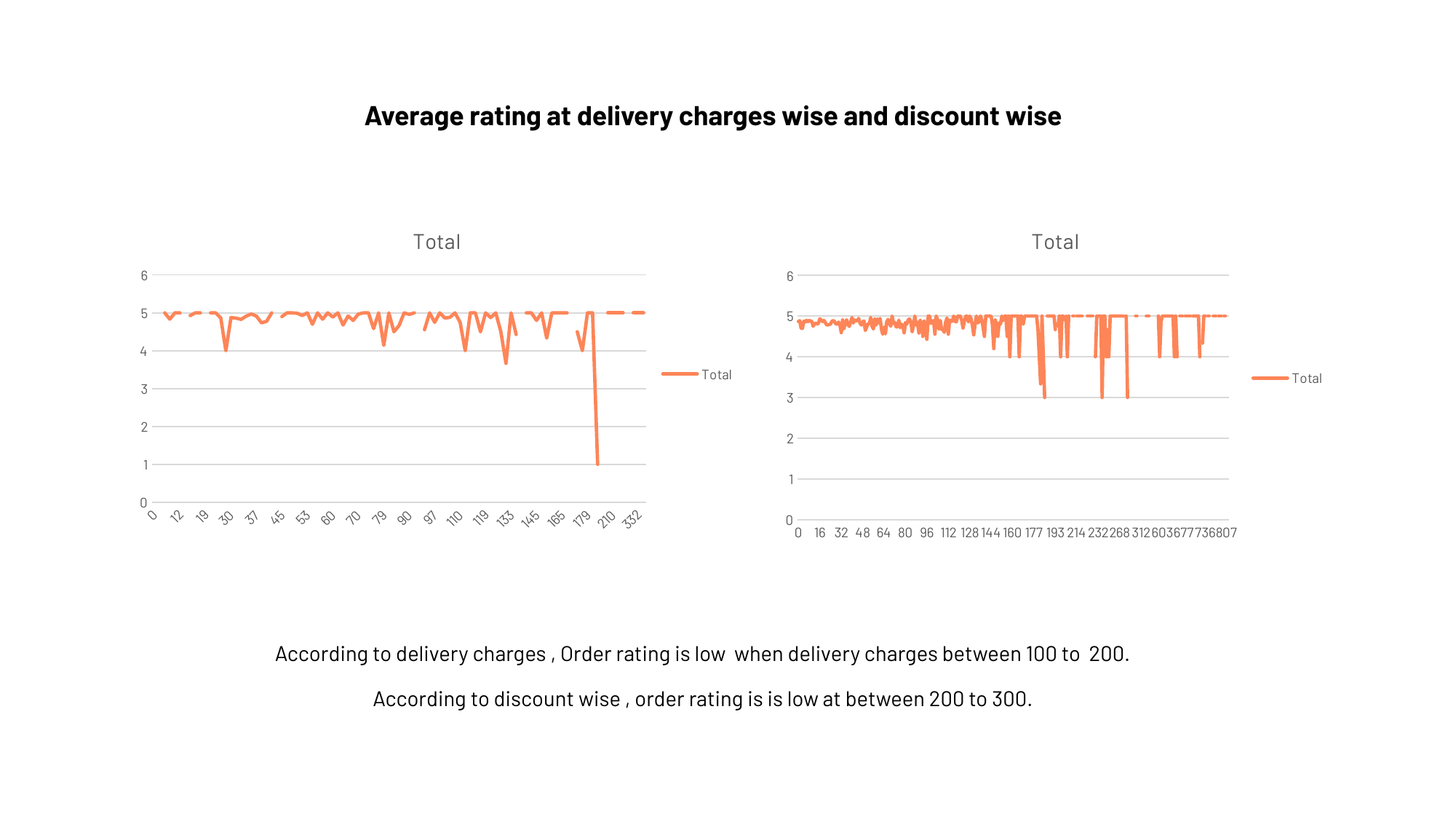

Average rating at delivery charges wise and discount wise

### Chart:

| Category | Total |
|---|---|
| 0 | 4.829226847918437 |
| 2 | None |
| 3 | 5.0 |
| 5 | 4.833333333333333 |
| 10 | 5.0 |
| 12 | 5.0 |
| 13 | None |
| 15 | 4.928571428571429 |
| 17 | 5.0 |
| 18 | 5.0 |
| 19 | None |
| 20 | 5.0 |
| 22 | 5.0 |
| 25 | 4.865906623235613 |
| 28 | 4.0 |
| 30 | 4.874884151992585 |
| 32 | 4.860377358490566 |
| 33 | 4.828767123287672 |
| 35 | 4.913669064748201 |
| 36 | 4.96875 |
| 37 | 4.9150684931506845 |
| 39 | 4.736263736263736 |
| 40 | 4.775800711743773 |
| 42 | 5.0 |
| 43 | None |
| 45 | 4.900343642611684 |
| 46 | 5.0 |
| 48 | 5.0 |
| 50 | 4.989473684210527 |
| 52 | 4.931034482758621 |
| 53 | 5.0 |
| 55 | 4.6976744186046515 |
| 56 | 5.0 |
| 58 | 4.833333333333333 |
| 59 | 5.0 |
| 60 | 4.888888888888889 |
| 62 | 5.0 |
| 65 | 4.678571428571429 |
| 66 | 4.916666666666667 |
| 67 | 4.8 |
| 70 | 4.966666666666667 |
| 71 | 5.0 |
| 73 | 5.0 |
| 75 | 4.583333333333333 |
| 78 | 5.0 |
| 79 | 4.142857142857143 |
| 80 | 5.0 |
| 82 | 4.5 |
| 85 | 4.666666666666667 |
| 86 | 5.0 |
| 90 | 4.959183673469388 |
| 91 | 5.0 |
| 93 | None |
| 95 | 4.555555555555555 |
| 96 | 5.0 |
| 97 | 4.75 |
| 99 | 5.0 |
| 100 | 4.863636363636363 |
| 105 | 4.882352941176471 |
| 106 | 5.0 |
| 110 | 4.75 |
| 112 | 4.0 |
| 113 | 5.0 |
| 115 | 5.0 |
| 117 | 4.5 |
| 119 | 5.0 |
| 120 | 4.875 |
| 125 | 5.0 |
| 126 | 4.5 |
| 130 | 3.6666666666666665 |
| 133 | 5.0 |
| 135 | 4.428571428571429 |
| 136 | None |
| 139 | 5.0 |
| 140 | 5.0 |
| 145 | 4.8 |
| 146 | 5.0 |
| 150 | 4.333333333333333 |
| 155 | 5.0 |
| 157 | 5.0 |
| 165 | 5.0 |
| 166 | 5.0 |
| 170 | None |
| 172 | 4.5 |
| 175 | 4.0 |
| 179 | 5.0 |
| 180 | 5.0 |
| 195 | 1.0 |
| 199 | None |
| 202 | 5.0 |
| 210 | 5.0 |
| 212 | 5.0 |
| 232 | 5.0 |
| 259 | None |
| 287 | 5.0 |
| 332 | 5.0 |
| (blank) | 5.0 |

### Chart:

| Category | Total |
|---|---|
| 0 | 4.867312194083848 |
| 1 | 4.885714285714286 |
| 2 | 4.7 |
| 3 | 4.696969696969697 |
| 4 | 4.873563218390805 |
| 5 | 4.852713178294573 |
| 6 | 4.894514767932489 |
| 7 | 4.8625 |
| 8 | 4.894308943089431 |
| 9 | 4.872340425531915 |
| 10 | 4.872427983539095 |
| 11 | 4.75 |
| 12 | 4.807017543859649 |
| 13 | 4.826530612244898 |
| 14 | 4.798387096774194 |
| 15 | 4.824468085106383 |
| 16 | 4.932584269662922 |
| 17 | 4.900990099009901 |
| 18 | 4.865979381443299 |
| 19 | 4.890909090909091 |
| 20 | 4.8441558441558445 |
| 21 | 4.7846153846153845 |
| 22 | 4.783505154639175 |
| 23 | 4.7894736842105265 |
| 24 | 4.804878048780488 |
| 25 | 4.868312757201646 |
| 26 | 4.891304347826087 |
| 27 | 4.86 |
| 28 | 4.808510638297872 |
| 29 | 4.795918367346939 |
| 30 | 4.849557522123894 |
| 31 | 4.782608695652174 |
| 32 | 4.591836734693878 |
| 33 | 4.904761904761905 |
| 34 | 4.686274509803922 |
| 35 | 4.82520325203252 |
| 36 | 4.906976744186046 |
| 37 | 4.786885245901639 |
| 38 | 4.745454545454545 |
| 39 | 4.8604651162790695 |
| 40 | 4.96078431372549 |
| 41 | 4.828571428571428 |
| 42 | 4.903225806451613 |
| 43 | 4.883720930232558 |
| 44 | 4.891891891891892 |
| 45 | 4.9393939393939394 |
| 46 | 4.828571428571428 |
| 47 | 4.777777777777778 |
| 48 | 4.857142857142857 |
| 49 | 4.878787878787879 |
| 50 | 4.645161290322581 |
| 51 | 4.7272727272727275 |
| 52 | 4.809523809523809 |
| 53 | 4.809523809523809 |
| 54 | 4.964285714285714 |
| 55 | 4.75 |
| 56 | 4.681818181818182 |
| 57 | 4.933333333333334 |
| 58 | 4.777777777777778 |
| 59 | 4.928571428571429 |
| 60 | 4.833333333333333 |
| 61 | 4.9411764705882355 |
| 62 | 4.681818181818182 |
| 63 | 4.555555555555555 |
| 64 | 4.7272727272727275 |
| 65 | 4.5625 |
| 66 | 4.857142857142857 |
| 67 | 4.916666666666667 |
| 68 | 4.818181818181818 |
| 69 | 4.75 |
| 70 | 5.0 |
| 71 | 4.823529411764706 |
| 72 | 4.842105263157895 |
| 73 | 4.733333333333333 |
| 74 | 4.733333333333333 |
| 75 | 4.897435897435898 |
| 76 | 4.714285714285714 |
| 77 | 4.8 |
| 78 | 4.764705882352941 |
| 79 | 4.583333333333333 |
| 80 | 4.84 |
| 81 | 4.8 |
| 82 | 4.904761904761905 |
| 83 | 4.928571428571429 |
| 84 | 4.857142857142857 |
| 85 | 4.611111111111111 |
| 86 | 4.777777777777778 |
| 87 | 5.0 |
| 88 | 4.777777777777778 |
| 89 | 4.846153846153846 |
| 90 | 4.583333333333333 |
| 91 | 4.9 |
| 92 | 4.8 |
| 93 | 4.5 |
| 94 | 4.875 |
| 95 | 4.7 |
| 96 | 4.428571428571429 |
| 97 | 5.0 |
| 98 | 5.0 |
| 99 | 4.820276497695852 |
| 100 | 4.85 |
| 101 | 4.888888888888889 |
| 102 | 4.555555555555555 |
| 103 | 5.0 |
| 104 | 4.909090909090909 |
| 105 | 4.67741935483871 |
| 106 | 4.888888888888889 |
| 107 | 4.666666666666667 |
| 108 | 4.666666666666667 |
| 109 | 4.6 |
| 110 | 4.846153846153846 |
| 111 | 4.9523809523809526 |
| 112 | 4.555555555555555 |
| 113 | 4.9 |
| 114 | 4.870967741935484 |
| 115 | 4.875 |
| 116 | 5.0 |
| 117 | 4.866666666666666 |
| 118 | 4.857142857142857 |
| 119 | 5.0 |
| 120 | 5.0 |
| 121 | 5.0 |
| 122 | 4.9 |
| 123 | 4.7 |
| 124 | 4.8765432098765435 |
| 125 | 5.0 |
| 126 | 5.0 |
| 127 | 4.857142857142857 |
| 128 | 5.0 |
| 129 | 4.933333333333334 |
| 130 | 4.764705882352941 |
| 131 | 4.538461538461538 |
| 132 | 4.8 |
| 133 | 5.0 |
| 134 | 4.833333333333333 |
| 135 | 4.857142857142857 |
| 136 | 5.0 |
| 137 | 4.916666666666667 |
| 138 | 4.714285714285714 |
| 139 | 4.5 |
| 140 | 5.0 |
| 141 | 5.0 |
| 142 | 5.0 |
| 143 | 5.0 |
| 144 | 5.0 |
| 145 | 4.777777777777778 |
| 146 | 4.2 |
| 147 | 4.909090909090909 |
| 148 | 4.8 |
| 149 | 4.5 |
| 150 | 4.833333333333333 |
| 151 | 4.8 |
| 152 | 5.0 |
| 153 | 4.888888888888889 |
| 154 | 5.0 |
| 155 | 5.0 |
| 156 | 4.5 |
| 157 | 5.0 |
| 158 | 4.0 |
| 159 | 5.0 |
| 160 | 5.0 |
| 161 | 5.0 |
| 162 | 5.0 |
| 163 | 5.0 |
| 164 | 5.0 |
| 165 | 4.0 |
| 166 | 5.0 |
| 167 | 5.0 |
| 168 | 4.8 |
| 169 | 5.0 |
| 170 | 5.0 |
| 172 | 5.0 |
| 173 | 5.0 |
| 174 | 5.0 |
| 175 | 5.0 |
| 176 | 5.0 |
| 177 | 5.0 |
| 178 | 5.0 |
| 179 | 5.0 |
| 180 | 4.666666666666667 |
| 181 | 4.0 |
| 182 | 3.3333333333333335 |
| 183 | 5.0 |
| 184 | 4.0 |
| 185 | 3.0 |
| 186 | None |
| 187 | 5.0 |
| 188 | 5.0 |
| 189 | 5.0 |
| 190 | 5.0 |
| 191 | 5.0 |
| 192 | 5.0 |
| 193 | 4.666666666666667 |
| 194 | None |
| 195 | 4.75 |
| 196 | 5.0 |
| 197 | 4.0 |
| 198 | 5.0 |
| 199 | 5.0 |
| 200 | 4.9 |
| 202 | 5.0 |
| 203 | 4.0 |
| 204 | 5.0 |
| 205 | None |
| 206 | None |
| 207 | 5.0 |
| 209 | 5.0 |
| 210 | None |
| 214 | 5.0 |
| 216 | 5.0 |
| 217 | 5.0 |
| 218 | 5.0 |
| 220 | 5.0 |
| 221 | None |
| 222 | 5.0 |
| 223 | None |
| 224 | 5.0 |
| 225 | 5.0 |
| 226 | 5.0 |
| 227 | 5.0 |
| 228 | 5.0 |
| 229 | None |
| 230 | 4.0 |
| 231 | 5.0 |
| 232 | 5.0 |
| 234 | 5.0 |
| 235 | 5.0 |
| 238 | 3.0 |
| 239 | 5.0 |
| 240 | 5.0 |
| 242 | 4.0 |
| 243 | 4.666666666666667 |
| 246 | 4.0 |
| 247 | 5.0 |
| 248 | 5.0 |
| 250 | 5.0 |
| 251 | 5.0 |
| 252 | 5.0 |
| 253 | 5.0 |
| 259 | 5.0 |
| 268 | 5.0 |
| 269 | 5.0 |
| 270 | 5.0 |
| 271 | 5.0 |
| 276 | None |
| 279 | 5.0 |
| 282 | 3.0 |
| 284 | None |
| 289 | None |
| 291 | 5.0 |
| 292 | None |
| 300 | None |
| 306 | 5.0 |
| 307 | 5.0 |
| 309 | None |
| 311 | 5.0 |
| 312 | None |
| 322 | None |
| 325 | 5.0 |
| 327 | None |
| 333 | 5.0 |
| 336 | 5.0 |
| 337 | 5.0 |
| 349 | None |
| 350 | 5.0 |
| 363 | None |
| 370 | None |
| 378 | 5.0 |
| 422 | None |
| 450 | 5.0 |
| 461 | 4.0 |
| 600 | 4.857142857142857 |
| 603 | 5.0 |
| 611 | 5.0 |
| 617 | 5.0 |
| 618 | 5.0 |
| 623 | 5.0 |
| 625 | 5.0 |
| 628 | 5.0 |
| 630 | 5.0 |
| 639 | 5.0 |
| 649 | 4.0 |
| 651 | 5.0 |
| 656 | 4.0 |
| 662 | None |
| 669 | 5.0 |
| 671 | 5.0 |
| 676 | 5.0 |
| 677 | None |
| 689 | 5.0 |
| 694 | 5.0 |
| 699 | 5.0 |
| 711 | 5.0 |
| 714 | 5.0 |
| 715 | None |
| 718 | 5.0 |
| 719 | 5.0 |
| 720 | 5.0 |
| 722 | 5.0 |
| 724 | 5.0 |
| 726 | 4.0 |
| 731 | None |
| 733 | 4.333333333333333 |
| 734 | 5.0 |
| 736 | 5.0 |
| 739 | None |
| 740 | 5.0 |
| 741 | 5.0 |
| 744 | None |
| 745 | None |
| 749 | 5.0 |
| 751 | 5.0 |
| 752 | 5.0 |
| 756 | None |
| 759 | 5.0 |
| 760 | 5.0 |
| 762 | 5.0 |
| 770 | None |
| 771 | 5.0 |
| 779 | 5.0 |
| 807 | None |
| (blank) | 5.0 |
According to delivery charges , Order rating is low  when delivery charges between 100 to  200.
According to discount wise , order rating is is low at between 200 to 300.